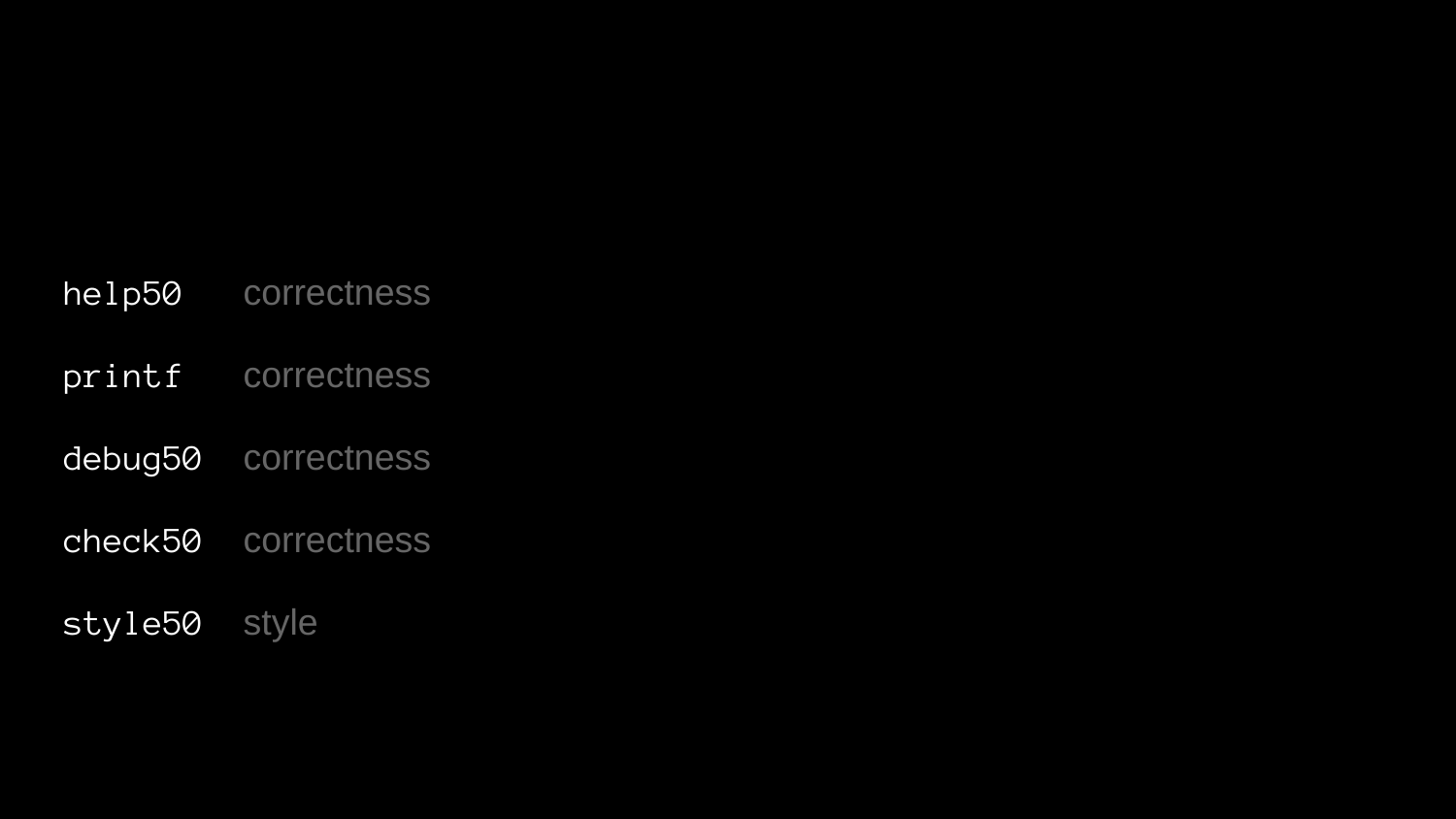

help50   correctness
printf   correctness
debug50  correctness
check50  correctness
style50  style